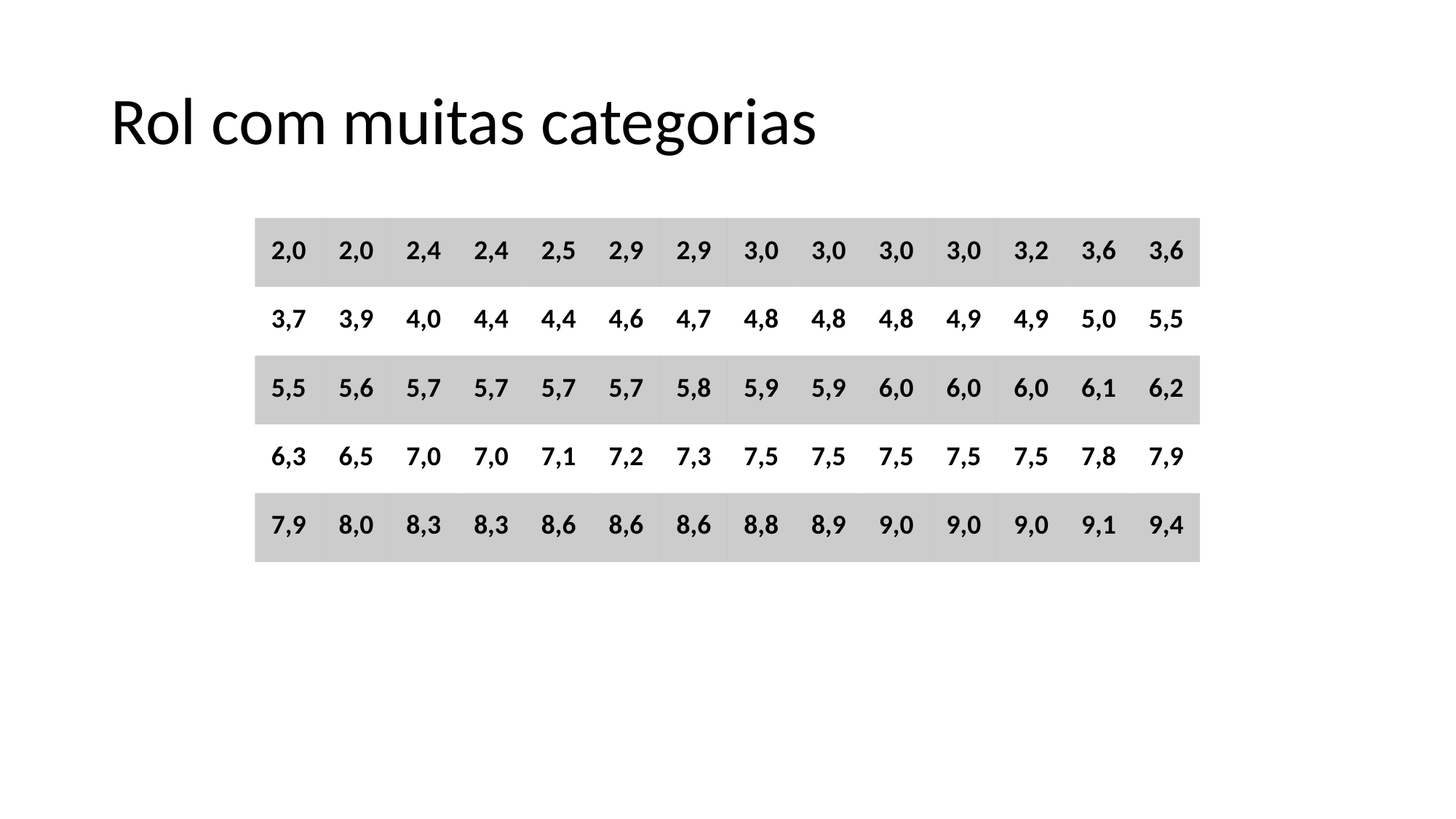

# Rol com muitas categorias
| 2,0 | 2,0 | 2,4 | 2,4 | 2,5 | 2,9 | 2,9 | 3,0 | 3,0 | 3,0 | 3,0 | 3,2 | 3,6 | 3,6 |
| --- | --- | --- | --- | --- | --- | --- | --- | --- | --- | --- | --- | --- | --- |
| 3,7 | 3,9 | 4,0 | 4,4 | 4,4 | 4,6 | 4,7 | 4,8 | 4,8 | 4,8 | 4,9 | 4,9 | 5,0 | 5,5 |
| 5,5 | 5,6 | 5,7 | 5,7 | 5,7 | 5,7 | 5,8 | 5,9 | 5,9 | 6,0 | 6,0 | 6,0 | 6,1 | 6,2 |
| 6,3 | 6,5 | 7,0 | 7,0 | 7,1 | 7,2 | 7,3 | 7,5 | 7,5 | 7,5 | 7,5 | 7,5 | 7,8 | 7,9 |
| 7,9 | 8,0 | 8,3 | 8,3 | 8,6 | 8,6 | 8,6 | 8,8 | 8,9 | 9,0 | 9,0 | 9,0 | 9,1 | 9,4 |